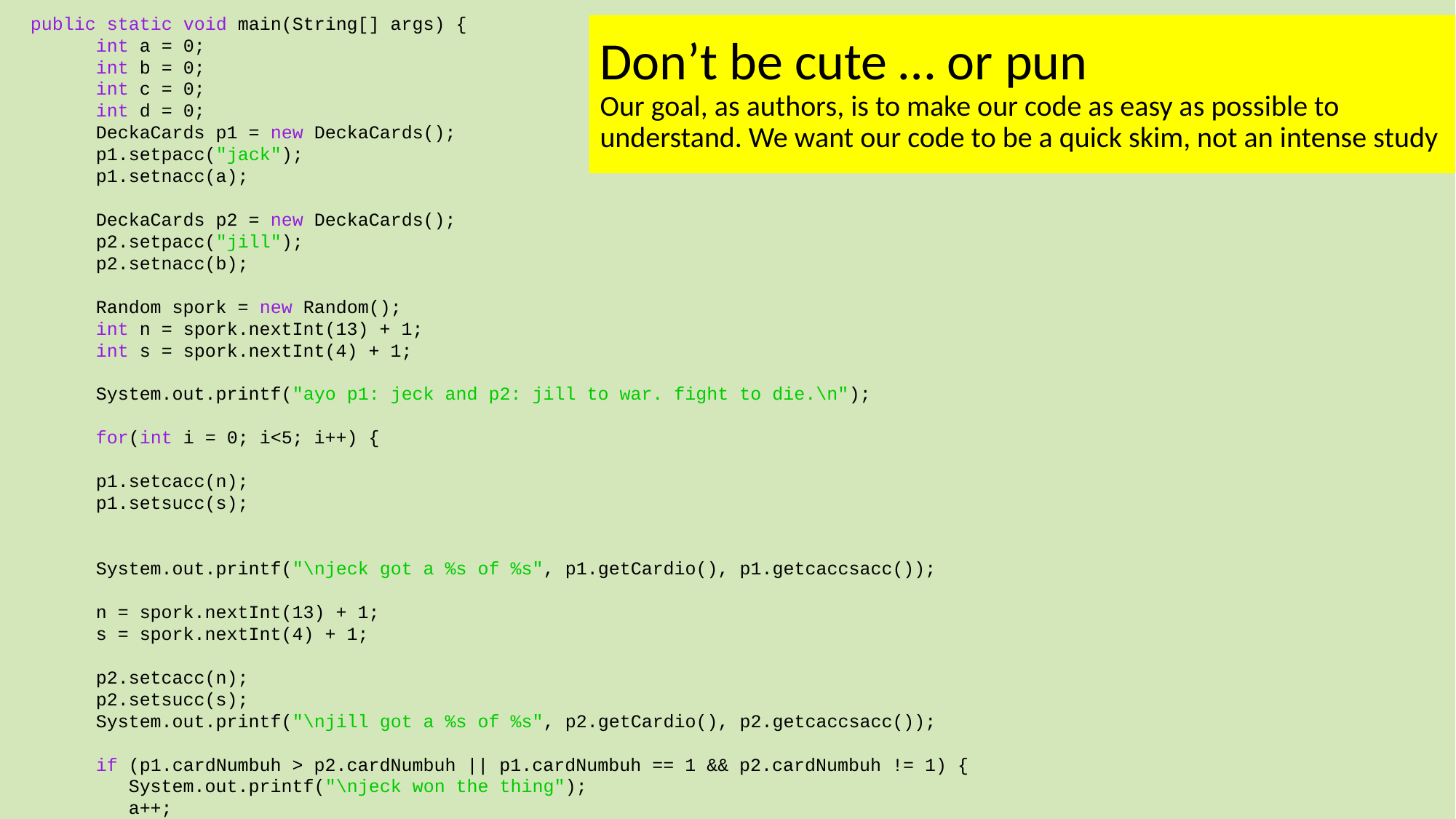

public static void main(String[] args) {
      int a = 0;
      int b = 0;
      int c = 0;
      int d = 0;
      DeckaCards p1 = new DeckaCards();
      p1.setpacc("jack");
      p1.setnacc(a);
      DeckaCards p2 = new DeckaCards();
      p2.setpacc("jill");
      p2.setnacc(b);
      Random spork = new Random();
      int n = spork.nextInt(13) + 1;
      int s = spork.nextInt(4) + 1;
      System.out.printf("ayo p1: jeck and p2: jill to war. fight to die.\n");
      for(int i = 0; i<5; i++) {
      p1.setcacc(n);
      p1.setsucc(s);
      System.out.printf("\njeck got a %s of %s", p1.getCardio(), p1.getcaccsacc());
      n = spork.nextInt(13) + 1;
      s = spork.nextInt(4) + 1;
      p2.setcacc(n);
      p2.setsucc(s);
      System.out.printf("\njill got a %s of %s", p2.getCardio(), p2.getcaccsacc());
      if (p1.cardNumbuh > p2.cardNumbuh || p1.cardNumbuh == 1 && p2.cardNumbuh != 1) {
         System.out.printf("\njeck won the thing");
         a++;
         p1.setnacc(a);
         if(p2.winsNumbuhs == 0){
            System.out.printf("\njeck has won a single time\n");
         }
         else
         System.out.printf("\njeck has %s wins and jill has %s wins\n", p1.winsNumbuhs, p2.winsNumbuhs);
      }
      else if (p1.cardNumbuh < p2.cardNumbuh || p2.cardNumbuh == 1 && p1.cardNumbuh !=1) {
         System.out.printf("\njill won the thing");
         b++;
         p2.setnacc(b);
         if(p1.winsNumbuhs ==0) {
            System.out.printf("\njill has a single win\n");
         }
         else
         System.out.printf("\njill has %s wins and jeck has %s wins\n", p2.winsNumbuhs, p1.winsNumbuhs);
      }
      else {
         d++;
         System.out.printf("\nthey both die.\n");
      }
      c++;
      if(c == 1) {
         System.out.printf("\nwe played a single game of war\n");
      }
      else
      System.out.printf("\nwe have played war %s times\n", c);
      }
      if(p1.winsNumbuhs == 0) {
         System.out.printf("\nthe game is now finished.\n" );
         if(d == 0 ) {
            System.out.printf("\njill has asserted her dominance on this plane of existence. she won all %s times", p2.winsNumbuhs);
         }
         else if (d==1)
            System.out.printf("jeck should be ashamed of himself with his no wins. jill won %s times and has comitted 1 draw.", p2.winsNumbuhs);
         else
            System.out.printf("jeck won no times at all, but jill has won %s times with %s draws.", p2.winsNumbuhs, d);
      }
      else if(p2.winsNumbuhs == 0) {
         System.out.printf("\nthe game is now finished.\n" );
         if(d == 0 ) {
            System.out.printf("\njeck has asserted his dominance on this plane of existence. he won all %s times", p1.winsNumbuhs);
         }
         else if (d==1)
            System.out.printf("jill should be ashamed of herself with her no wins. jeck won %s times and has comitted 1 draw.", p1.winsNumbuhs);
         else
            System.out.printf("jill won no times at all, but jeck has won %s times with %s draws.", p1.winsNumbuhs, d);
      }
      else if(d==0)
         System.out.printf("\nthe game is now over. jeck has %s wins, jill has %s wins", p1.winsNumbuhs,p2.winsNumbuhs);
      else if(d==1)
         System.out.printf("\nthe game is now over. jeck has %s wins, jill has %s wins, and they have a single draw", p1.winsNumbuhs,p2.winsNumbuhs);
      else if (d==5) {
         System.out.printf("\neveryone loses. no one lives at all with %s draws", d);
      }
      else
         System.out.printf("\nthe game is now over. jeck has %s wins, jill has %s wins, and they have %s draws", p1.winsNumbuhs, p2.winsNumbuhs, d);
   }
}
# Don’t be cute … or pun Our goal, as authors, is to make our code as easy as possible to understand. We want our code to be a quick skim, not an intense study